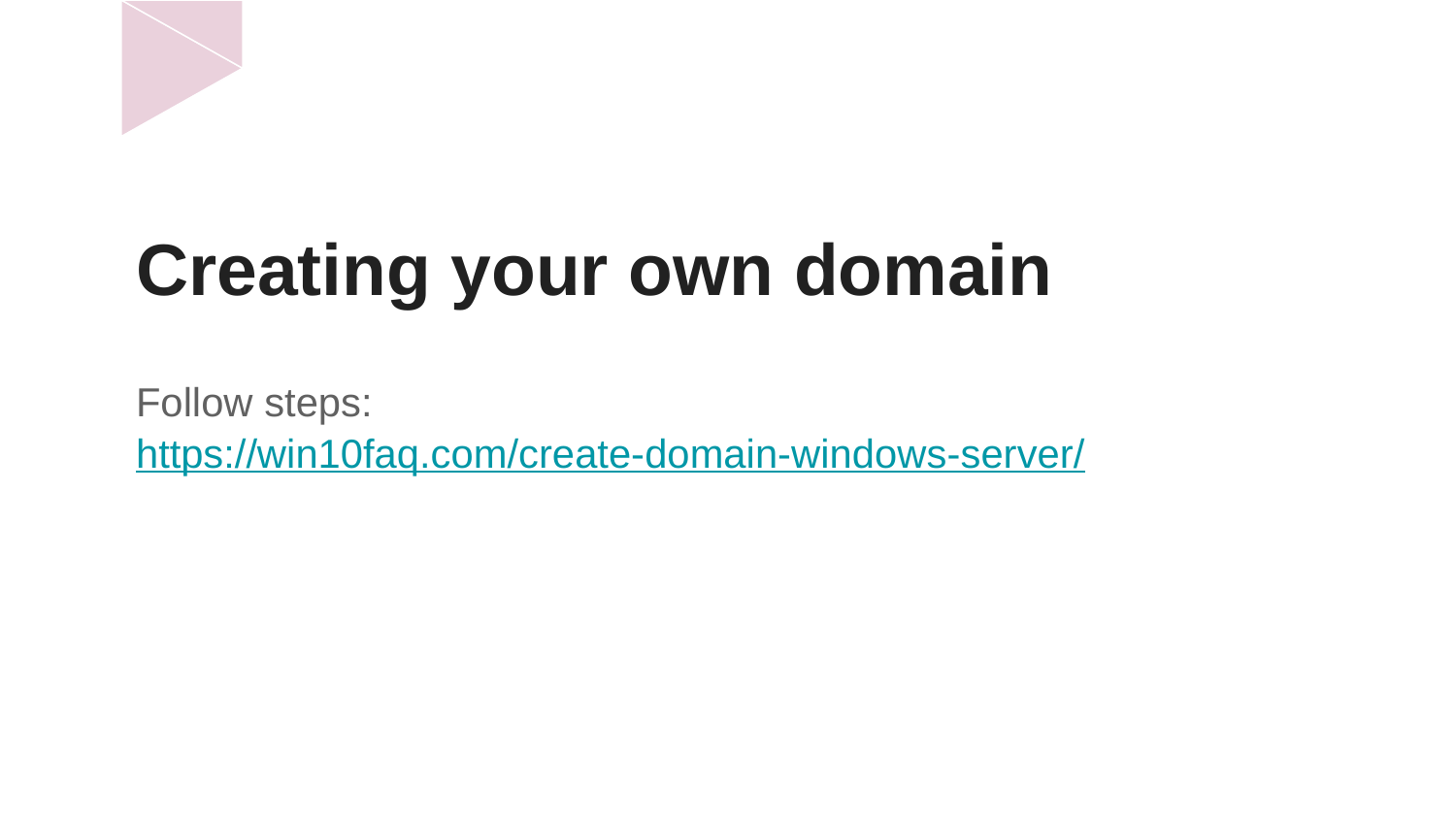

# Creating your own domain
Follow steps: https://win10faq.com/create-domain-windows-server/